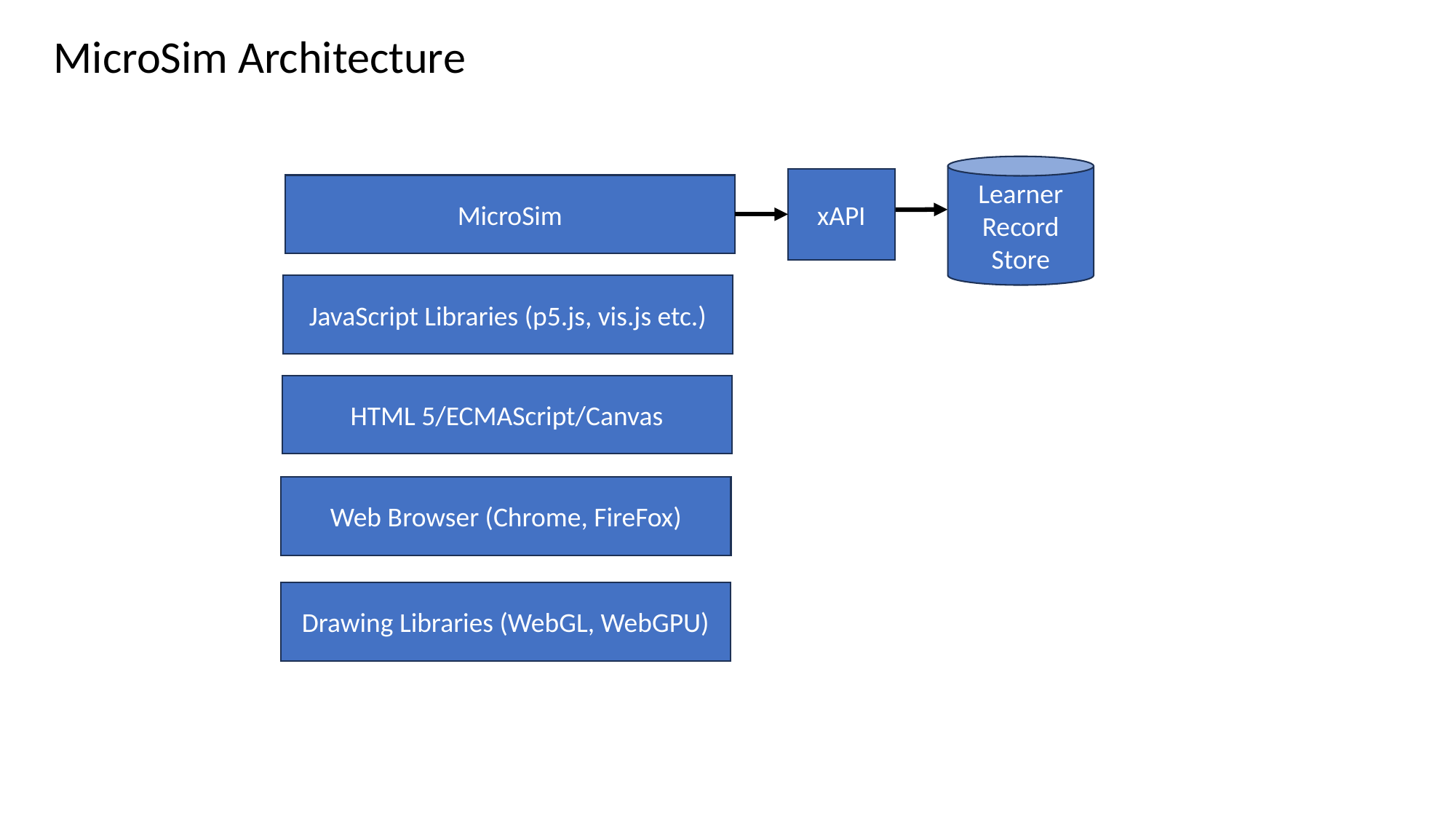

# MicroSim Architecture
Learner
Record
Store
xAPI
MicroSim
JavaScript Libraries (p5.js, vis.js etc.)
HTML 5/ECMAScript/Canvas
Web Browser (Chrome, FireFox)
Drawing Libraries (WebGL, WebGPU)